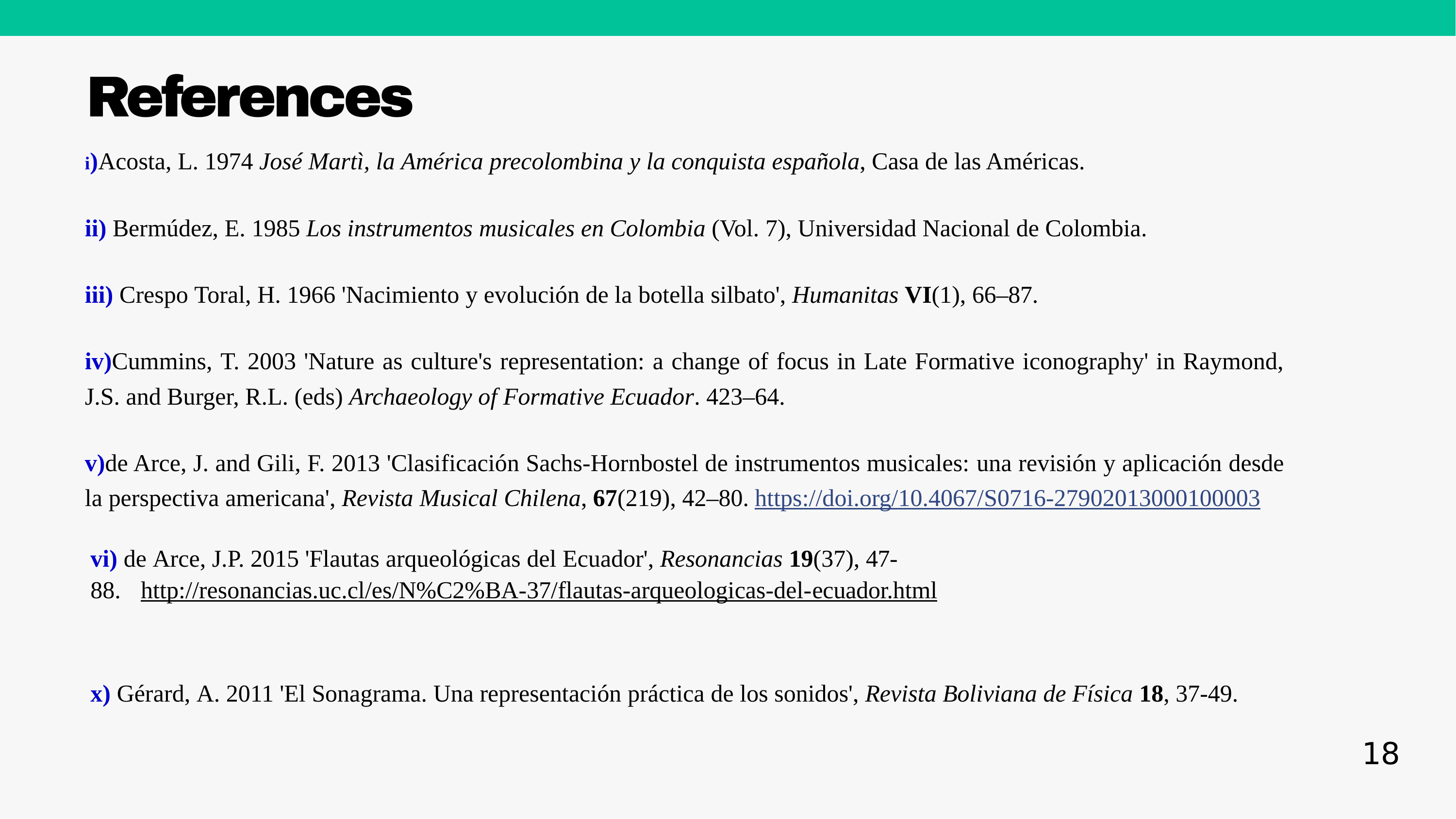

# References
i)Acosta, L. 1974 José Martì, la América precolombina y la conquista española, Casa de las Américas.

ii) Bermúdez, E. 1985 Los instrumentos musicales en Colombia (Vol. 7), Universidad Nacional de Colombia.

iii) Crespo Toral, H. 1966 'Nacimiento y evolución de la botella silbato', Humanitas VI(1), 66–87.

iv)Cummins, T. 2003 'Nature as culture's representation: a change of focus in Late Formative iconography' in Raymond, J.S. and Burger, R.L. (eds) Archaeology of Formative Ecuador. 423–64.

v)de Arce, J. and Gili, F. 2013 'Clasificación Sachs-Hornbostel de instrumentos musicales: una revisión y aplicación desde la perspectiva americana', Revista Musical Chilena, 67(219), 42–80. https://doi.org/10.4067/S0716-27902013000100003

vi) de Arce, J.P. 2015 'Flautas arqueológicas del Ecuador', Resonancias 19(37), 47-
88.  http://resonancias.uc.cl/es/N%C2%BA-37/flautas-arqueologicas-del-ecuador.html

x) Gérard, A. 2011 'El Sonagrama. Una representación práctica de los sonidos', Revista Boliviana de Física 18, 37-49.
18